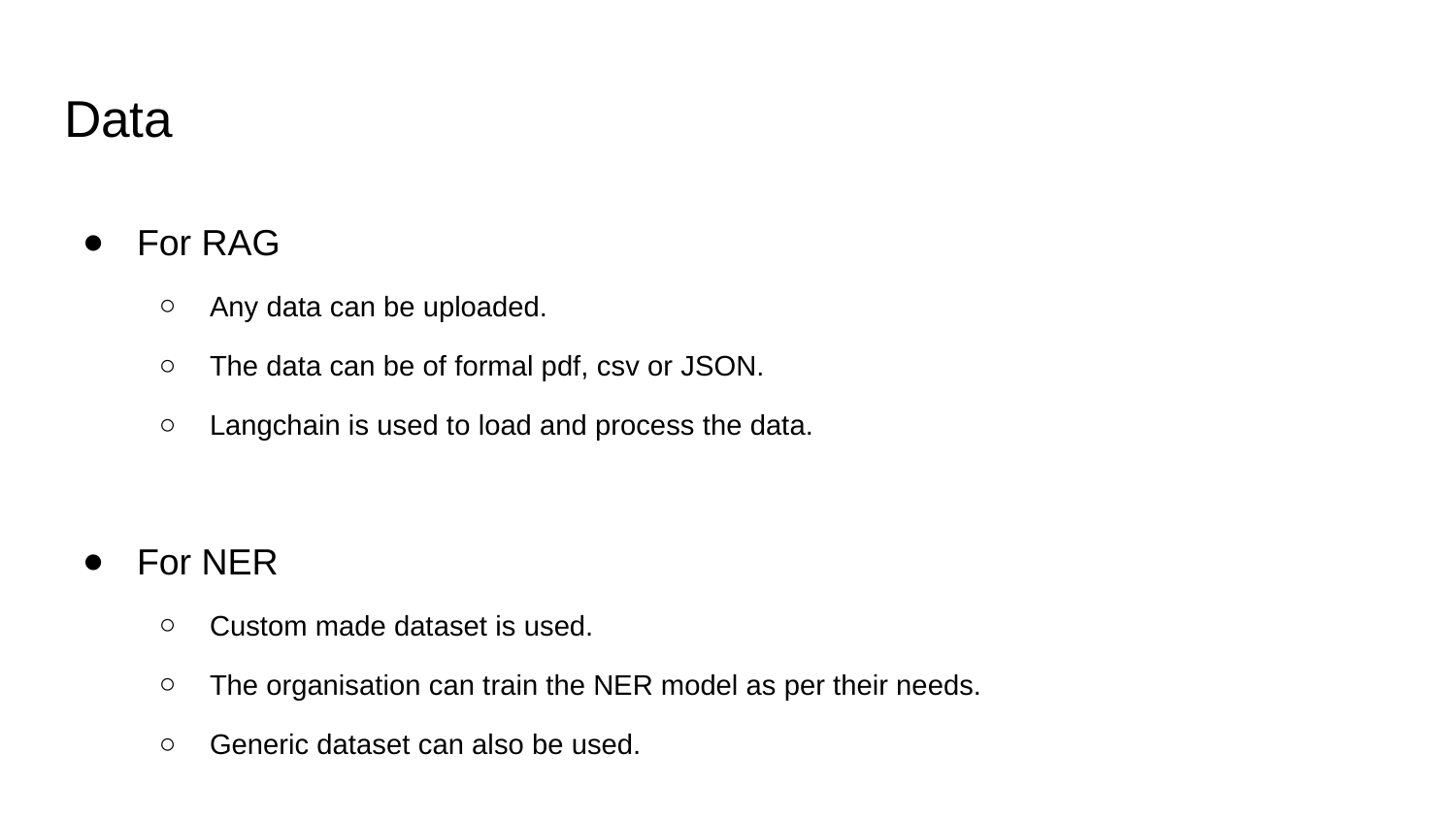

# Data
For RAG
Any data can be uploaded.
The data can be of formal pdf, csv or JSON.
Langchain is used to load and process the data.

For NER
Custom made dataset is used.
The organisation can train the NER model as per their needs.
Generic dataset can also be used.